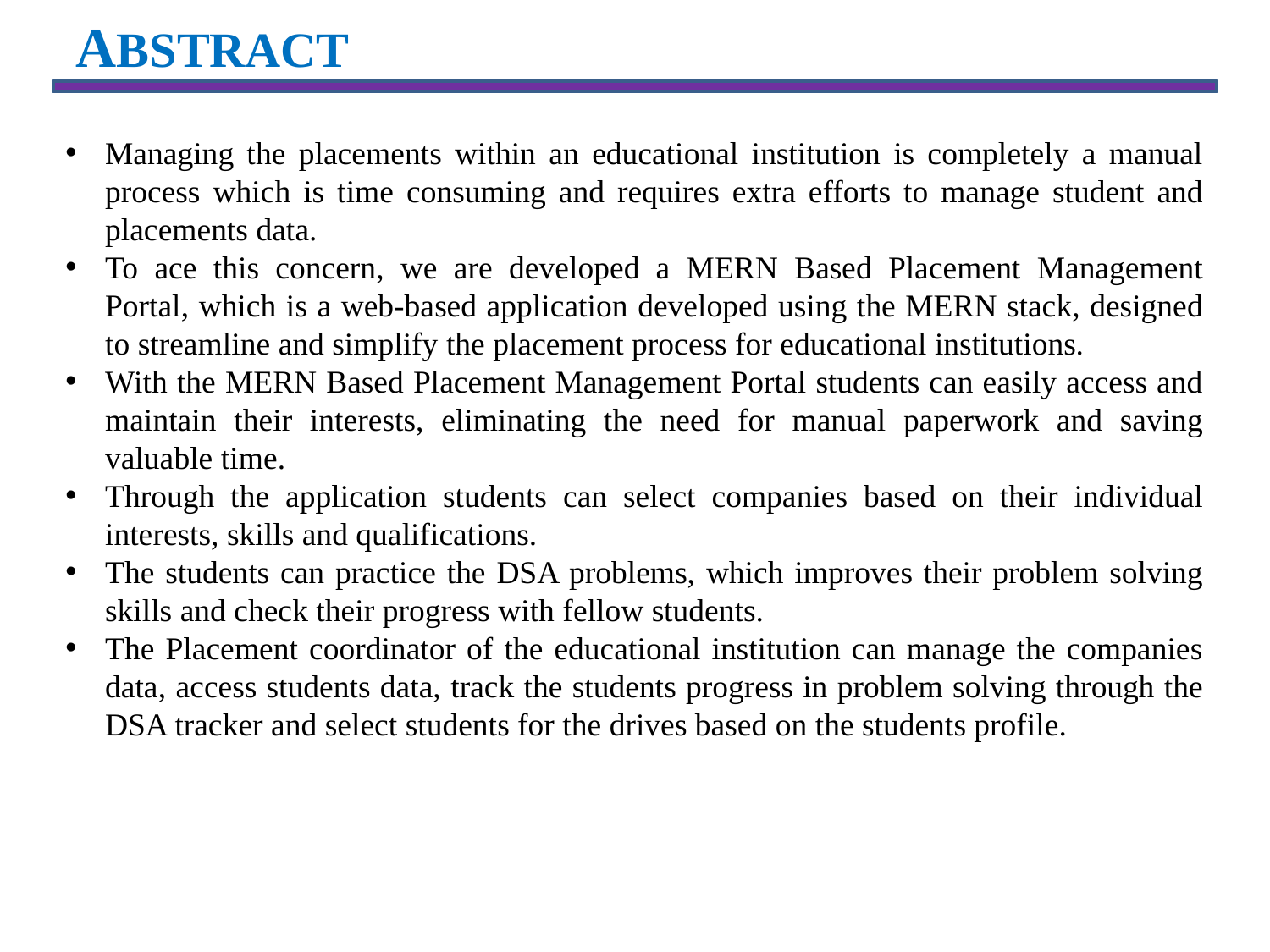

ABSTRACT

Managing the placements within an educational institution is completely a manual process which is time consuming and requires extra efforts to manage student and placements data.
To ace this concern, we are developed a MERN Based Placement Management Portal, which is a web-based application developed using the MERN stack, designed to streamline and simplify the placement process for educational institutions.
With the MERN Based Placement Management Portal students can easily access and maintain their interests, eliminating the need for manual paperwork and saving valuable time.
Through the application students can select companies based on their individual interests, skills and qualifications.
The students can practice the DSA problems, which improves their problem solving skills and check their progress with fellow students.
The Placement coordinator of the educational institution can manage the companies data, access students data, track the students progress in problem solving through the DSA tracker and select students for the drives based on the students profile.